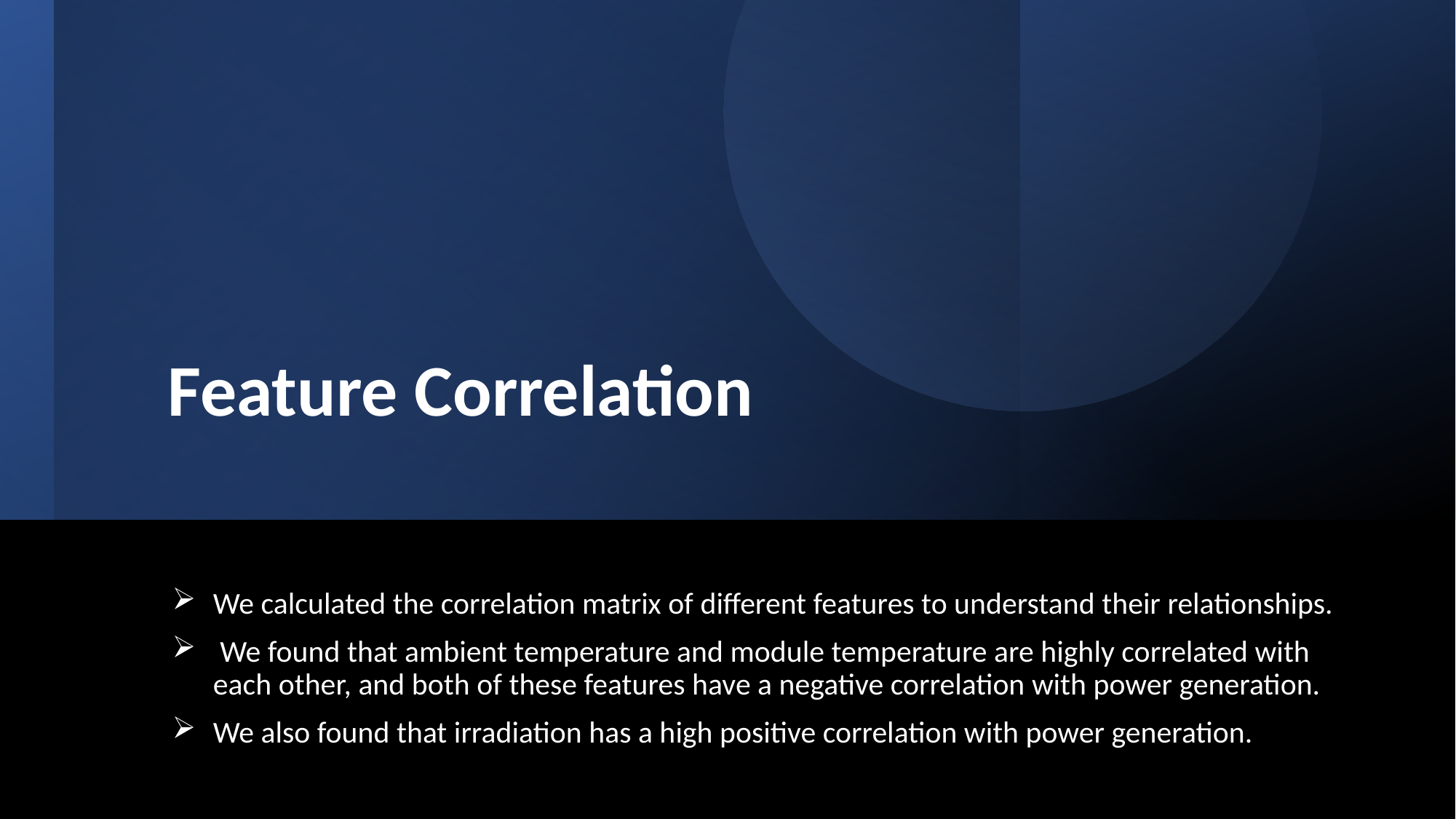

# Feature Correlation
We calculated the correlation matrix of different features to understand their relationships.
 We found that ambient temperature and module temperature are highly correlated with each other, and both of these features have a negative correlation with power generation.
We also found that irradiation has a high positive correlation with power generation.